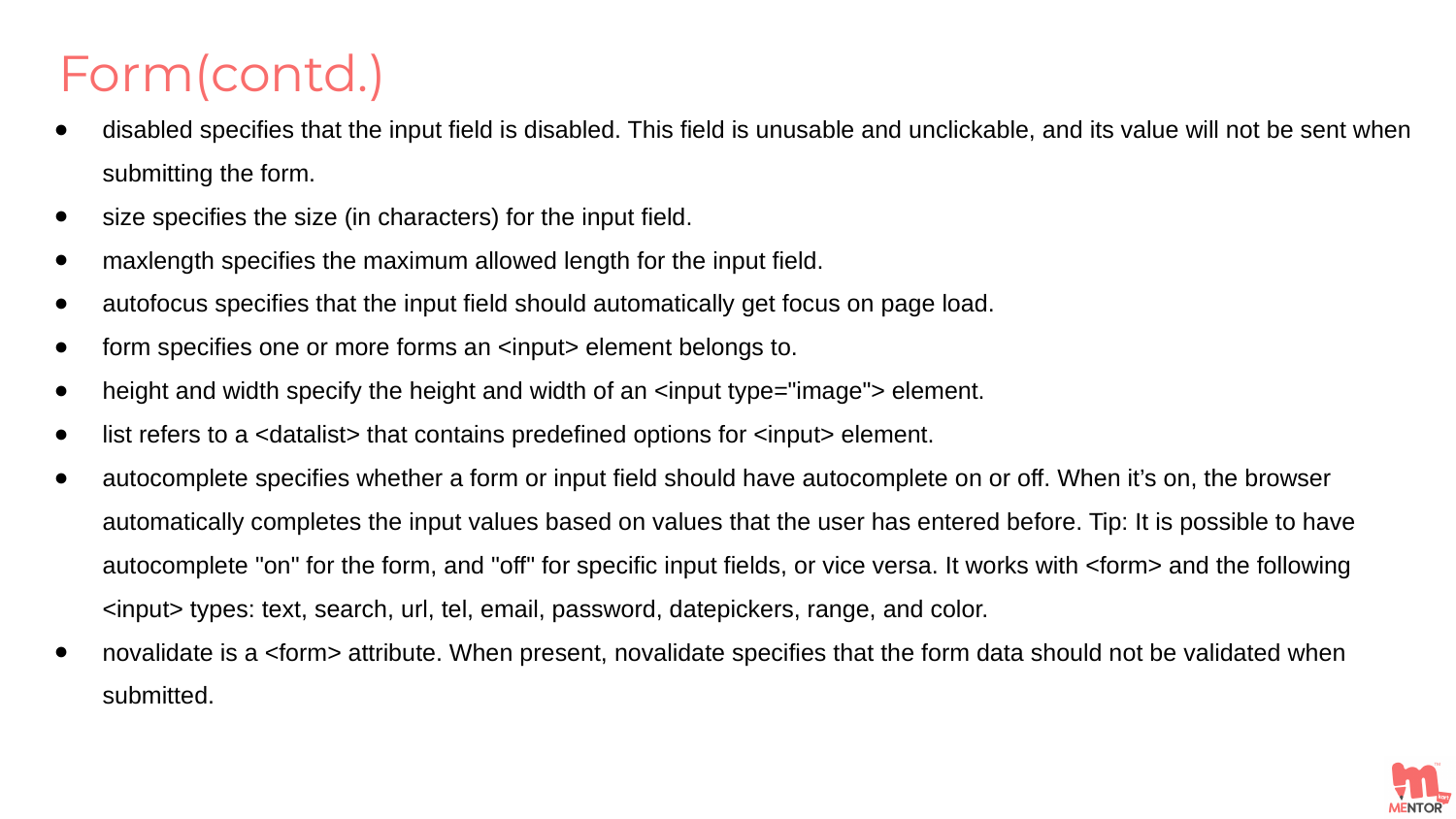

Form(contd.)
disabled specifies that the input field is disabled. This field is unusable and unclickable, and its value will not be sent when submitting the form.
size specifies the size (in characters) for the input field.
maxlength specifies the maximum allowed length for the input field.
autofocus specifies that the input field should automatically get focus on page load.
form specifies one or more forms an <input> element belongs to.
height and width specify the height and width of an <input type="image"> element.
list refers to a <datalist> that contains predefined options for <input> element.
autocomplete specifies whether a form or input field should have autocomplete on or off. When it’s on, the browser automatically completes the input values based on values that the user has entered before. Tip: It is possible to have autocomplete "on" for the form, and "off" for specific input fields, or vice versa. It works with <form> and the following <input> types: text, search, url, tel, email, password, datepickers, range, and color.
novalidate is a <form> attribute. When present, novalidate specifies that the form data should not be validated when submitted.